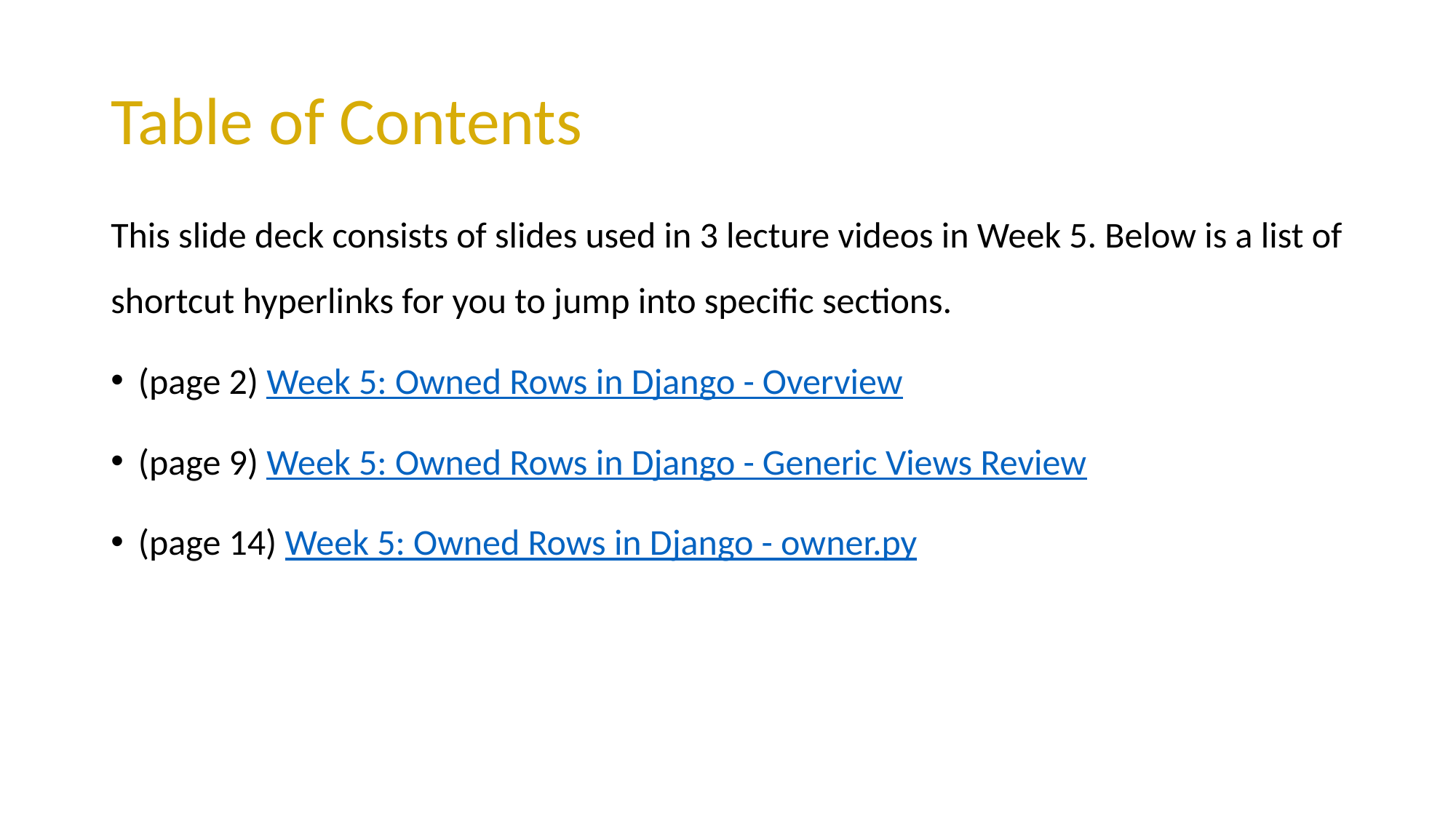

# Table of Contents
This slide deck consists of slides used in 3 lecture videos in Week 5. Below is a list of shortcut hyperlinks for you to jump into specific sections.
(page 2) Week 5: Owned Rows in Django - Overview
(page 9) Week 5: Owned Rows in Django - Generic Views Review
(page 14) Week 5: Owned Rows in Django - owner.py